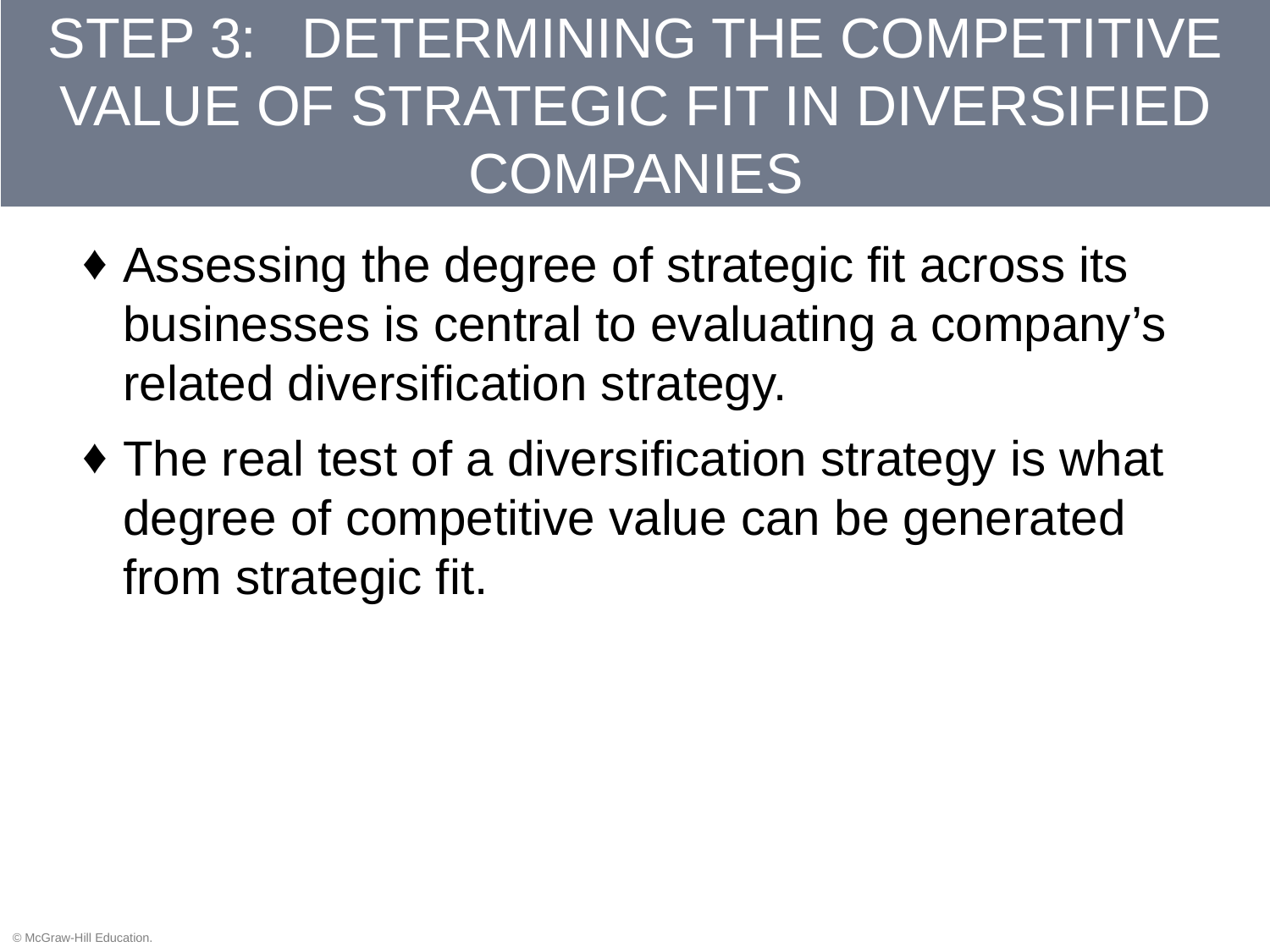

# STEP 3: 	DETERMINING THE COMPETITIVE VALUE OF STRATEGIC FIT IN DIVERSIFIED COMPANIES
Assessing the degree of strategic fit across its businesses is central to evaluating a company’s related diversification strategy.
The real test of a diversification strategy is what degree of competitive value can be generated from strategic fit.